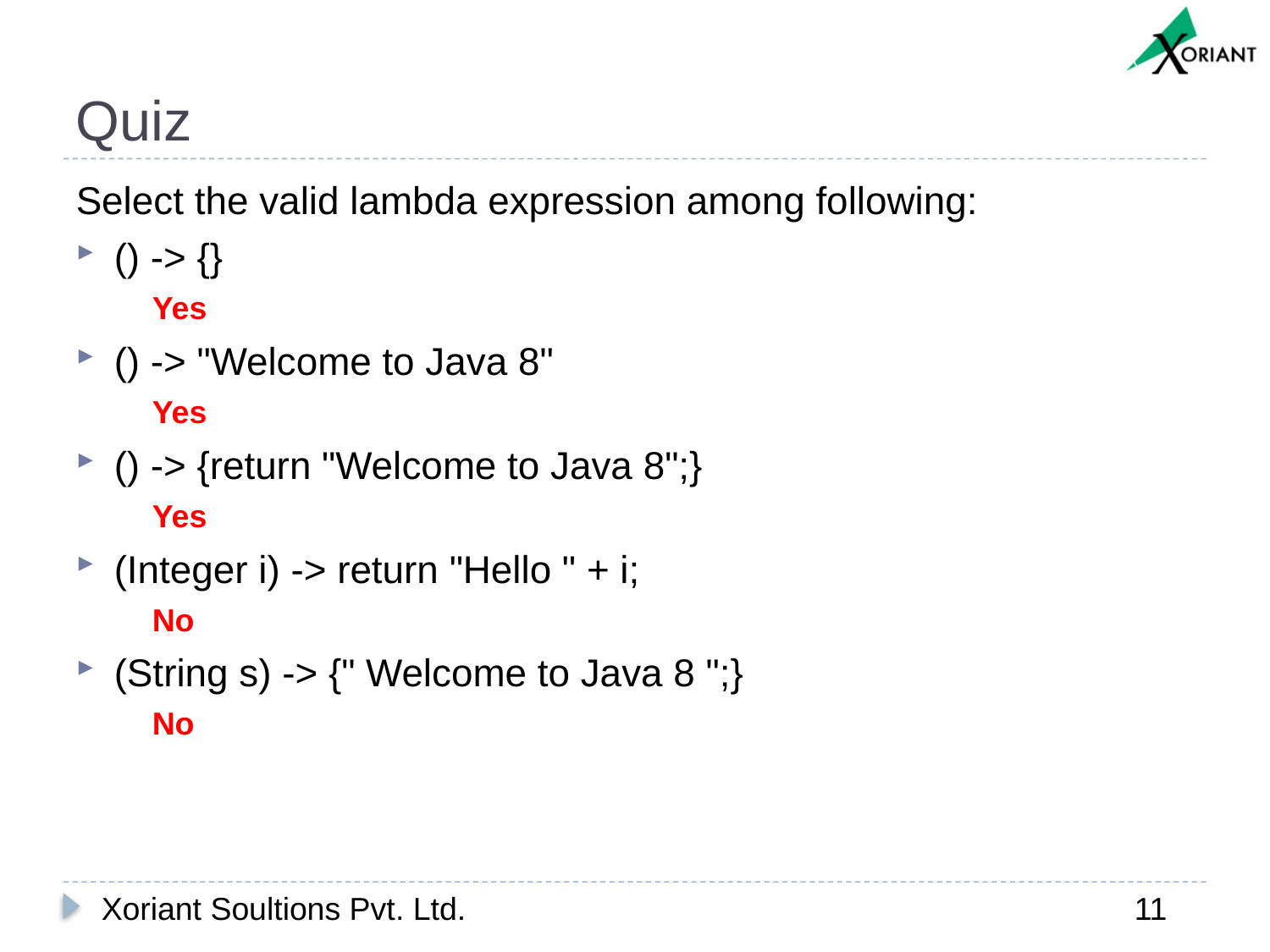

# Quiz
Select the valid lambda expression among following:
() -> {}
Yes
() -> "Welcome to Java 8"
Yes
() -> {return "Welcome to Java 8";}
Yes
(Integer i) -> return "Hello " + i;
No
(String s) -> {" Welcome to Java 8 ";}
No
Xoriant Soultions Pvt. Ltd.
11